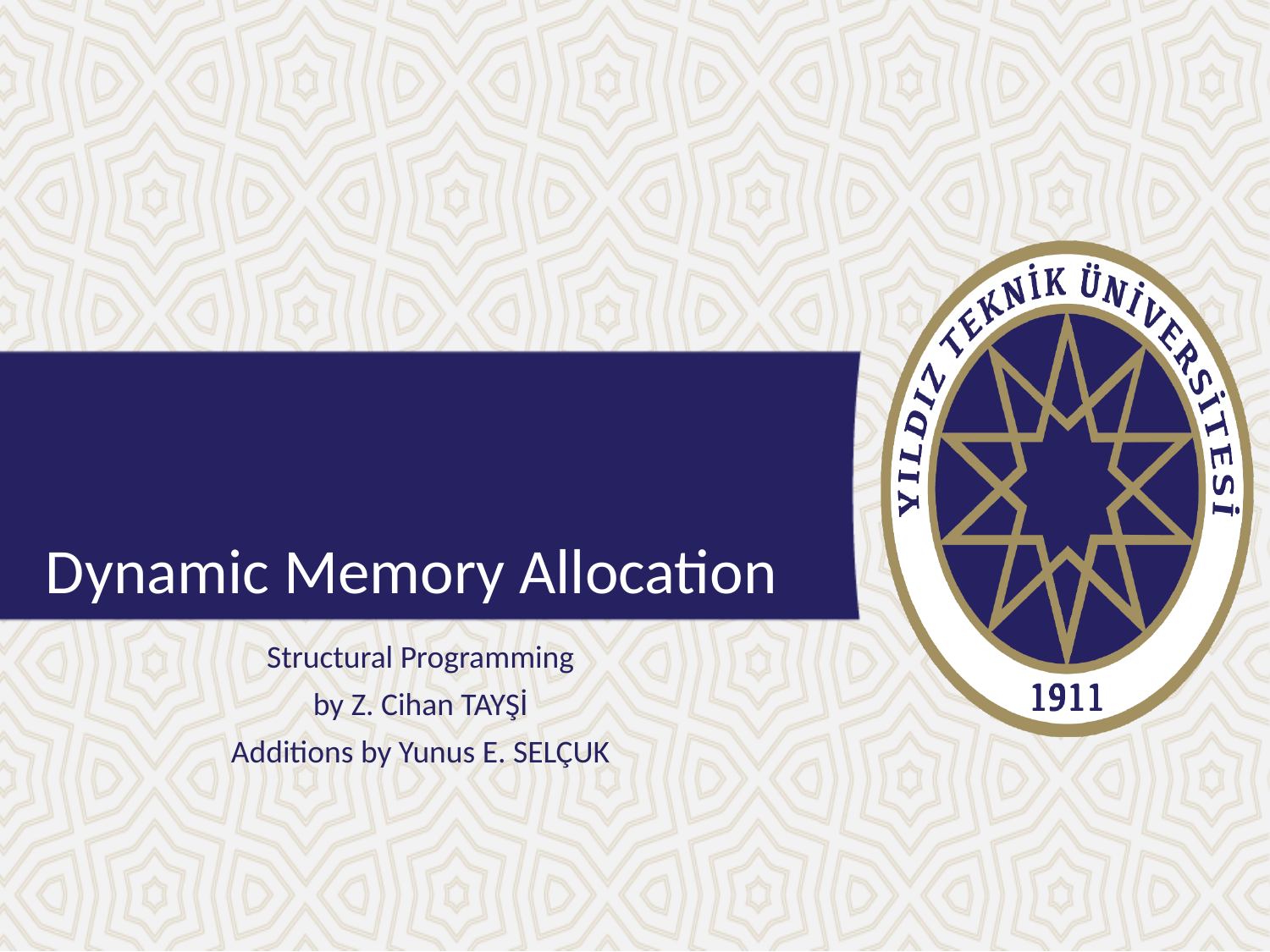

# Dynamic Memory Allocation
Structural Programming
by Z. Cihan TAYŞİ
Additions by Yunus E. SELÇUK